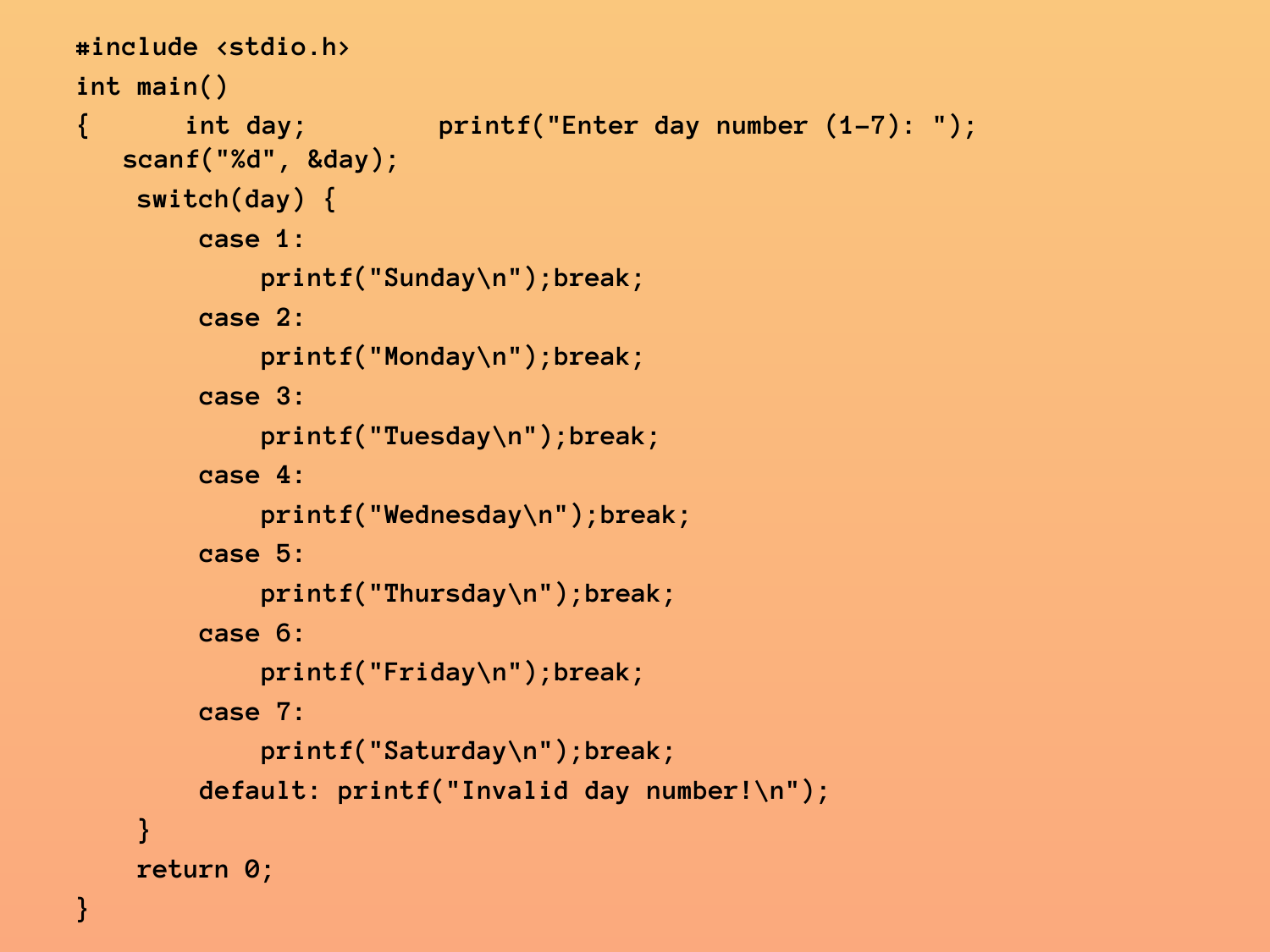

#include <stdio.h>
int main()
{	    int day;	    printf("Enter day number (1-7): ");	    scanf("%d", &day);
    switch(day) {
        case 1:
            printf("Sunday\n");break;
        case 2:
            printf("Monday\n");break;
        case 3:
            printf("Tuesday\n");break;
        case 4:
            printf("Wednesday\n");break;
        case 5:
            printf("Thursday\n");break;
        case 6:
            printf("Friday\n");break;
        case 7:
            printf("Saturday\n");break;
        default: printf("Invalid day number!\n");
    }
    return 0;
}